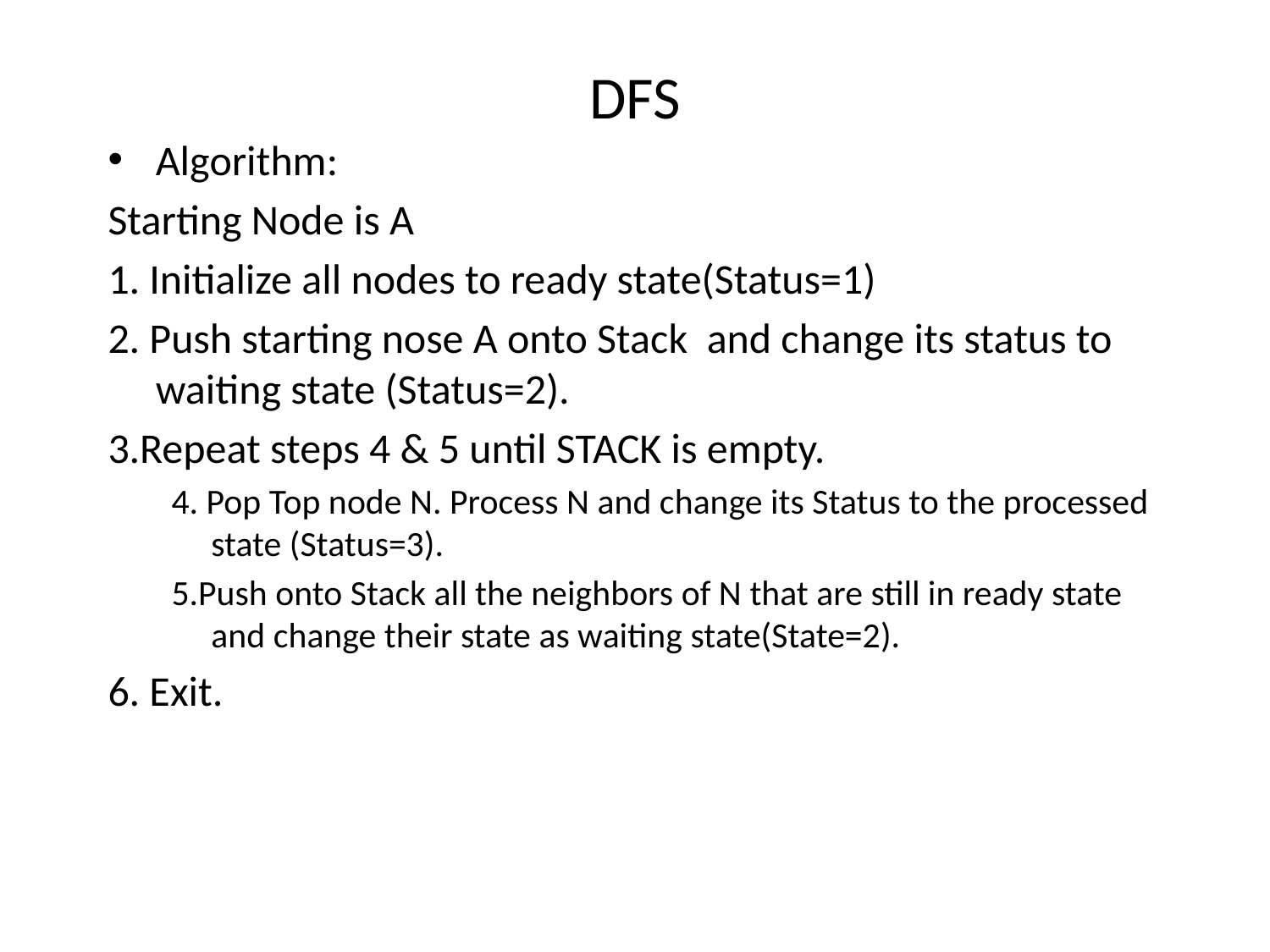

# DFS
Algorithm:
Starting Node is A
1. Initialize all nodes to ready state(Status=1)
2. Push starting nose A onto Stack  and change its status to waiting state (Status=2).
3.Repeat steps 4 & 5 until STACK is empty.
4. Pop Top node N. Process N and change its Status to the processed state (Status=3).
5.Push onto Stack all the neighbors of N that are still in ready state  and change their state as waiting state(State=2).
6. Exit.